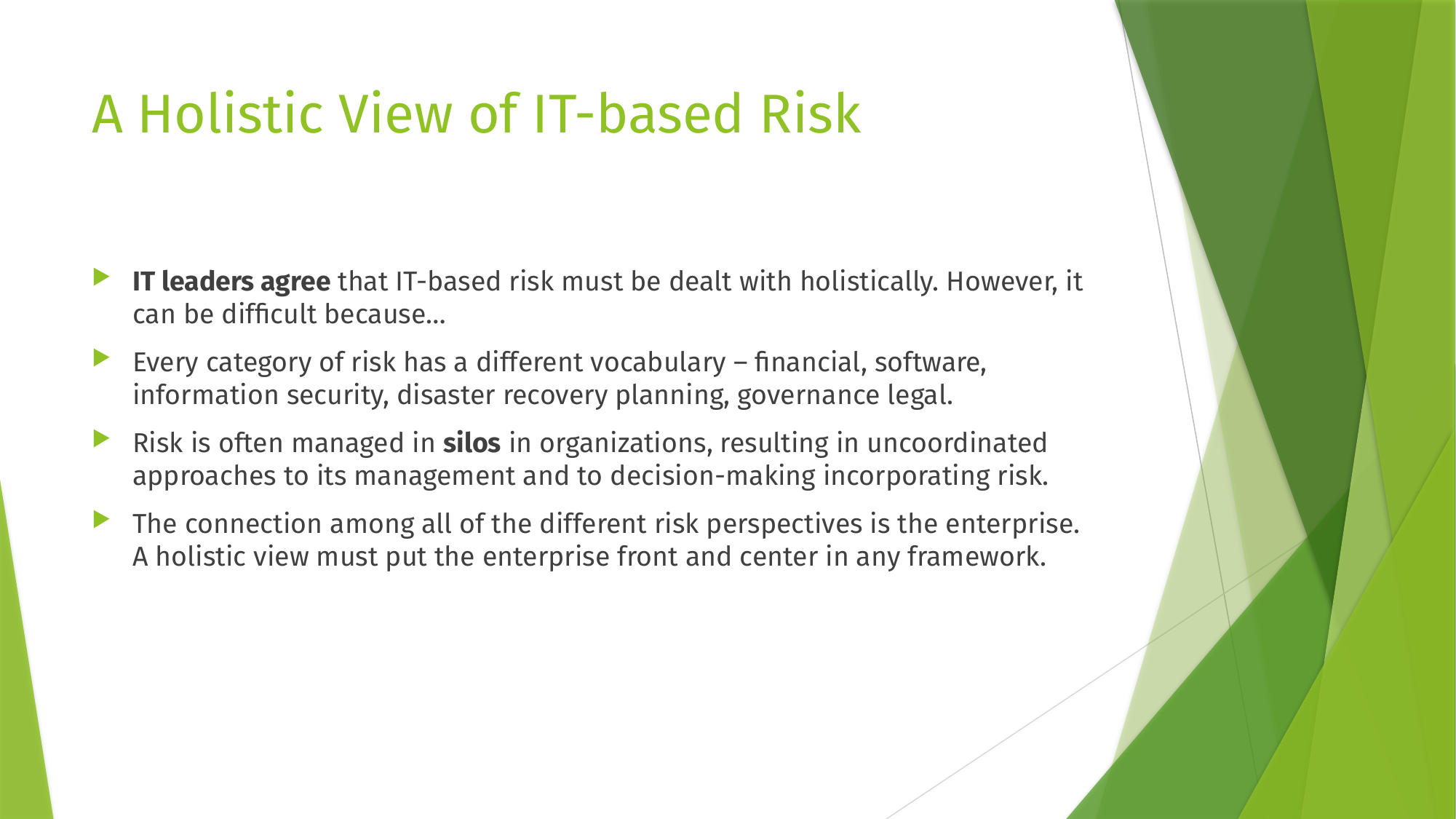

# A Holistic View of IT-based Risk
IT leaders agree that IT-based risk must be dealt with holistically. However, it can be difficult because…
Every category of risk has a different vocabulary – financial, software, information security, disaster recovery planning, governance legal.
Risk is often managed in silos in organizations, resulting in uncoordinated approaches to its management and to decision-making incorporating risk.
The connection among all of the different risk perspectives is the enterprise. A holistic view must put the enterprise front and center in any framework.